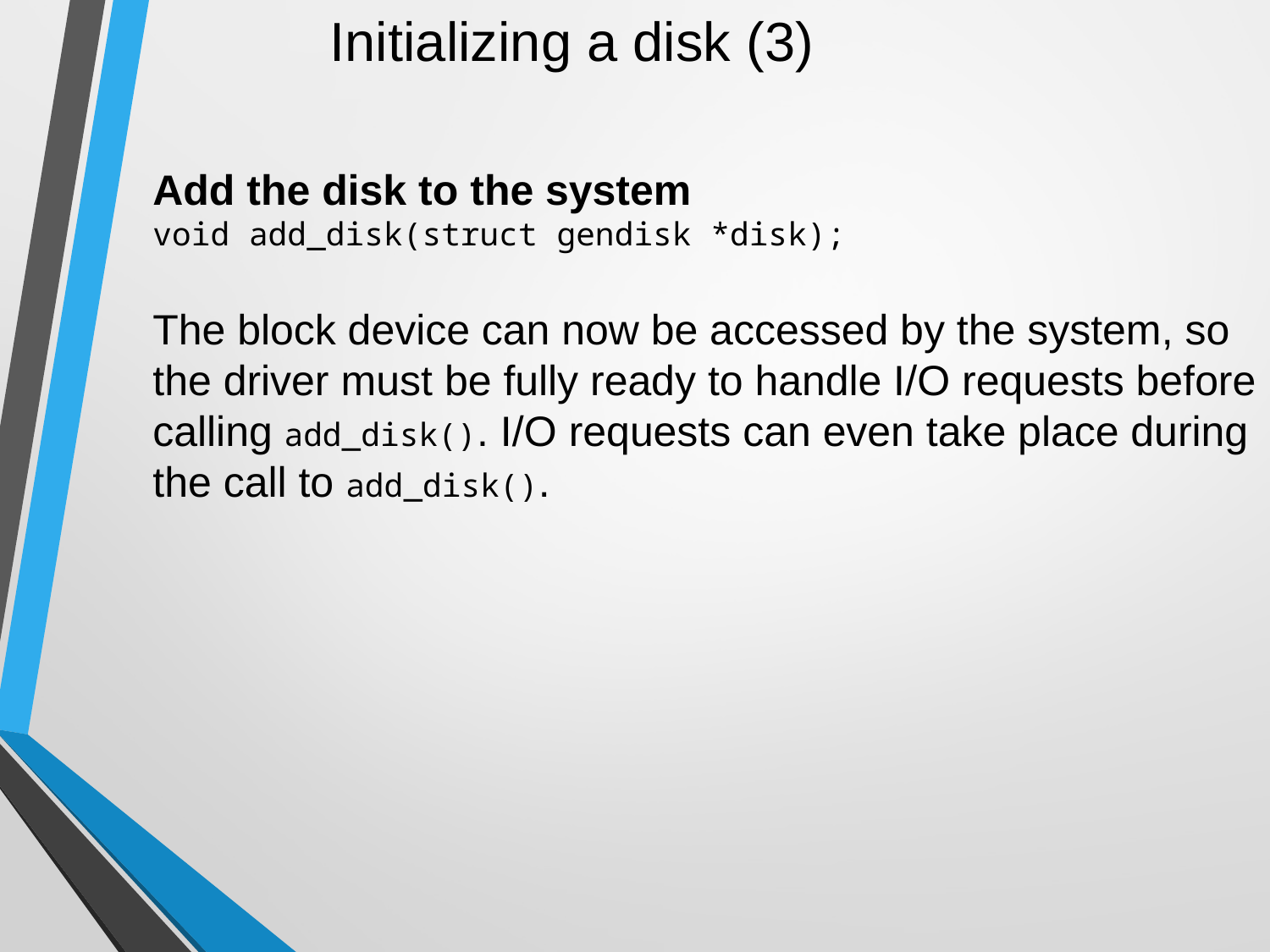

Initializing a disk (3)
Add the disk to the system
void add_disk(struct gendisk *disk);
The block device can now be accessed by the system, so the driver must be fully ready to handle I/O requests before calling add_disk(). I/O requests can even take place during the call to add_disk().